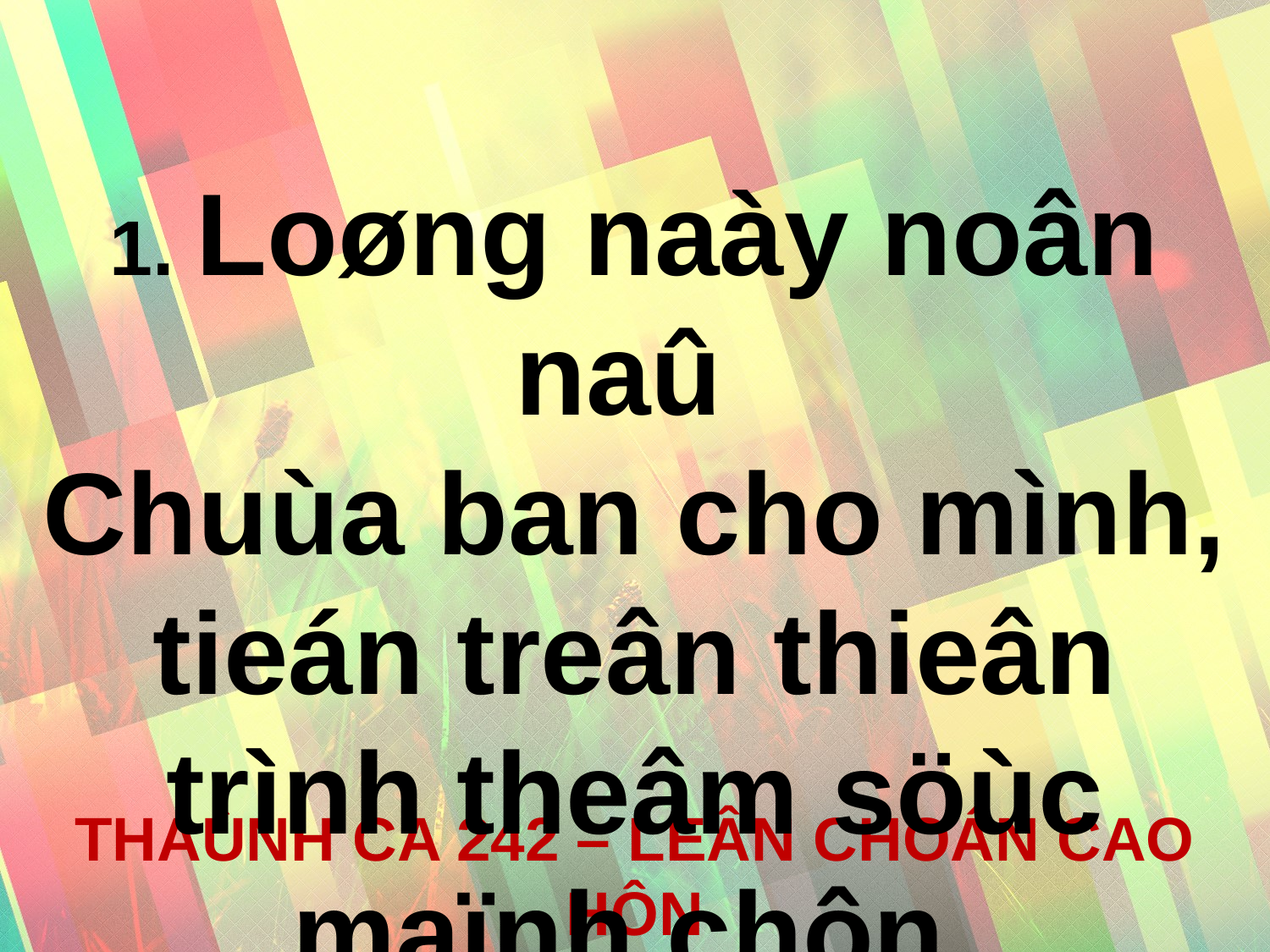

1. Loøng naày noân naû
Chuùa ban cho mình, tieán treân thieân trình theâm söùc maïnh chôn.
THAÙNH CA 242 – LEÂN CHOÁN CAO HÔN